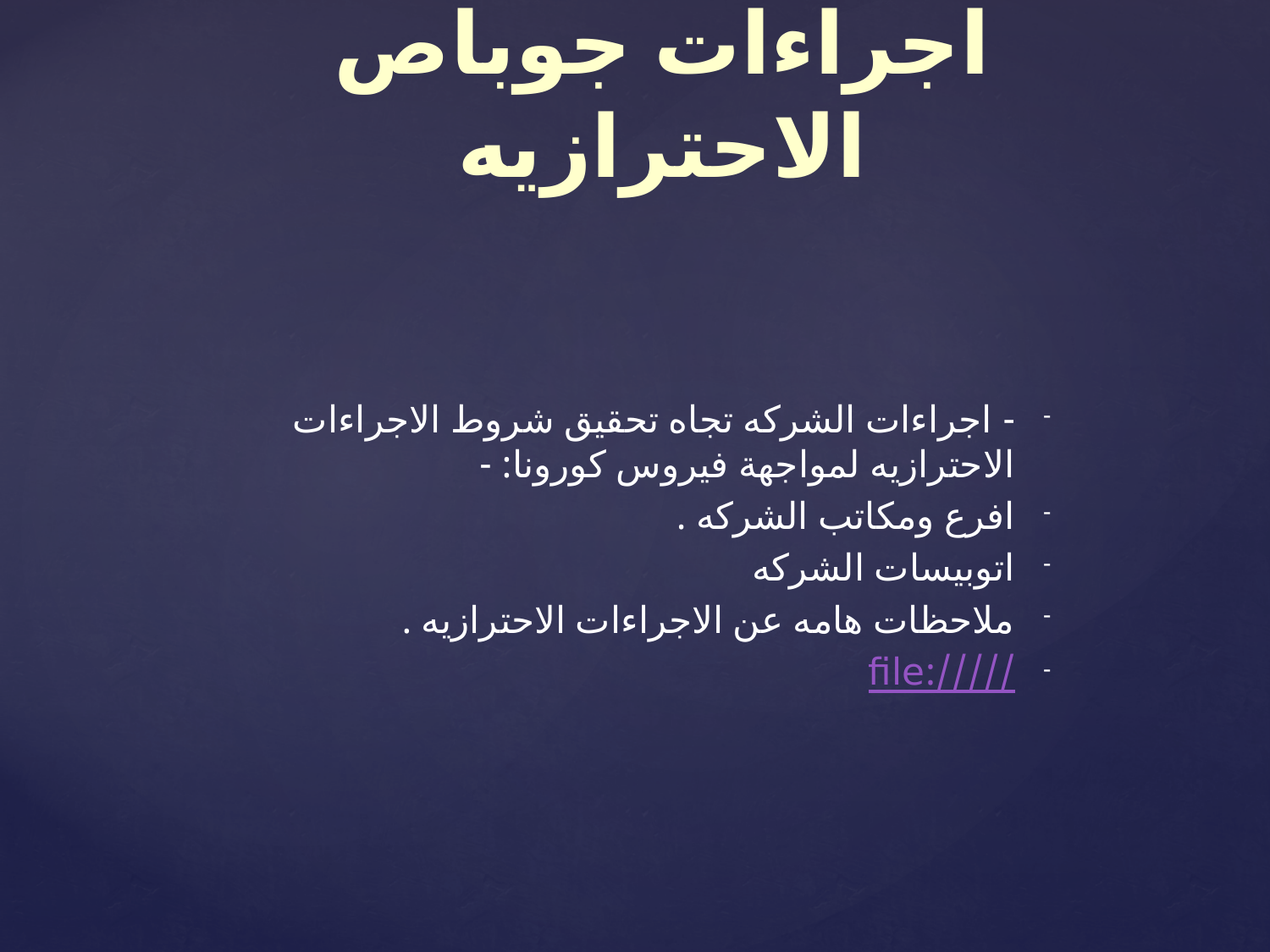

# اجراءات جوباص  الاحترازيه
- اجراءات الشركه تجاه تحقيق شروط الاجراءات الاحترازيه لمواجهة فيروس كورونا: -
افرع ومكاتب الشركه .
اتوبيسات الشركه
ملاحظات هامه عن الاجراءات الاحترازيه .
file://///192.168.1.250/Call%20Center%20Sharing/Knowledge%20Base/Go%20Bus%20KB_files/Page2579.htm